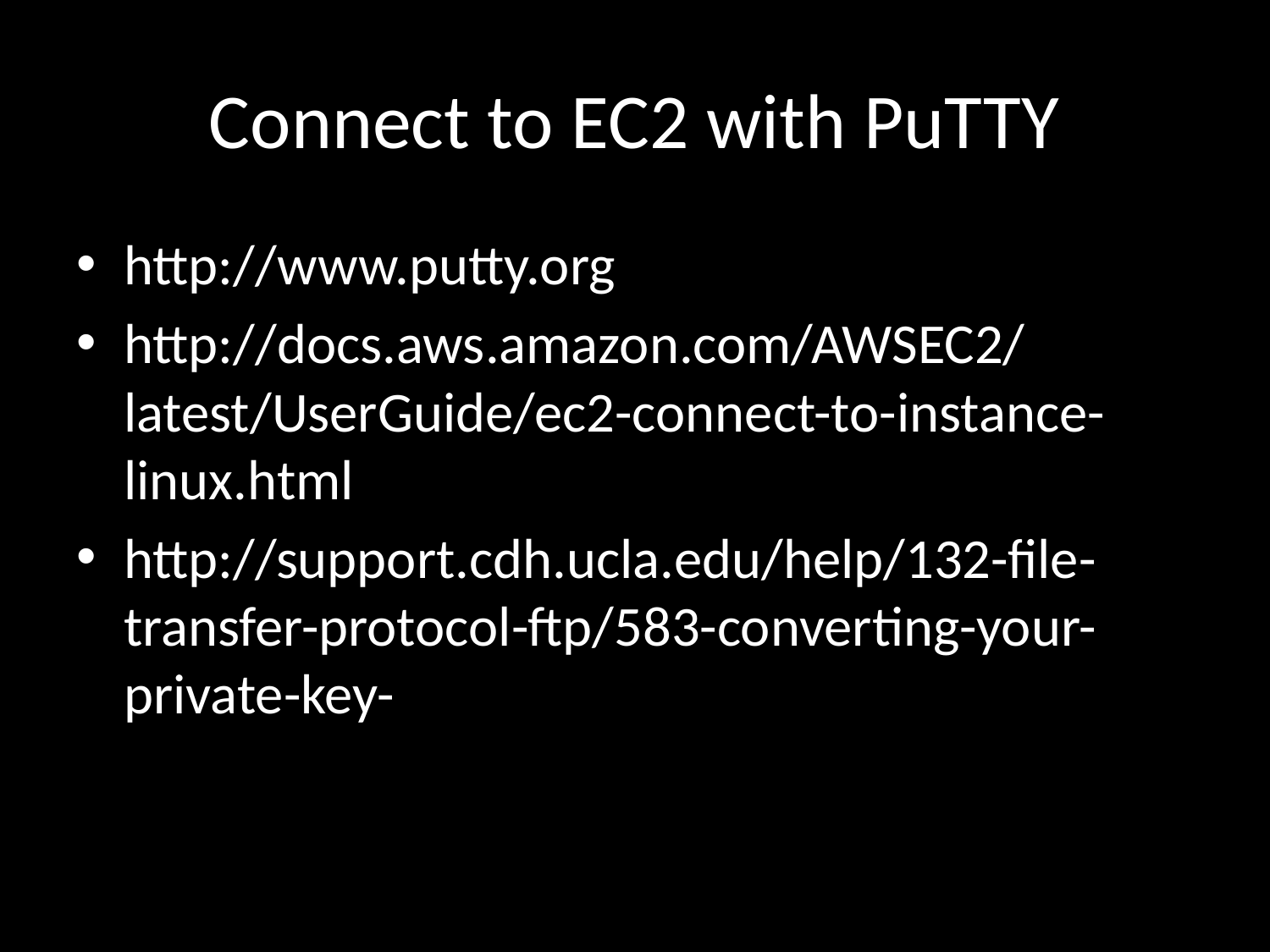

# Connect to EC2 with PuTTY
http://www.putty.org
http://docs.aws.amazon.com/AWSEC2/latest/UserGuide/ec2-connect-to-instance-linux.html
http://support.cdh.ucla.edu/help/132-file-transfer-protocol-ftp/583-converting-your-private-key-